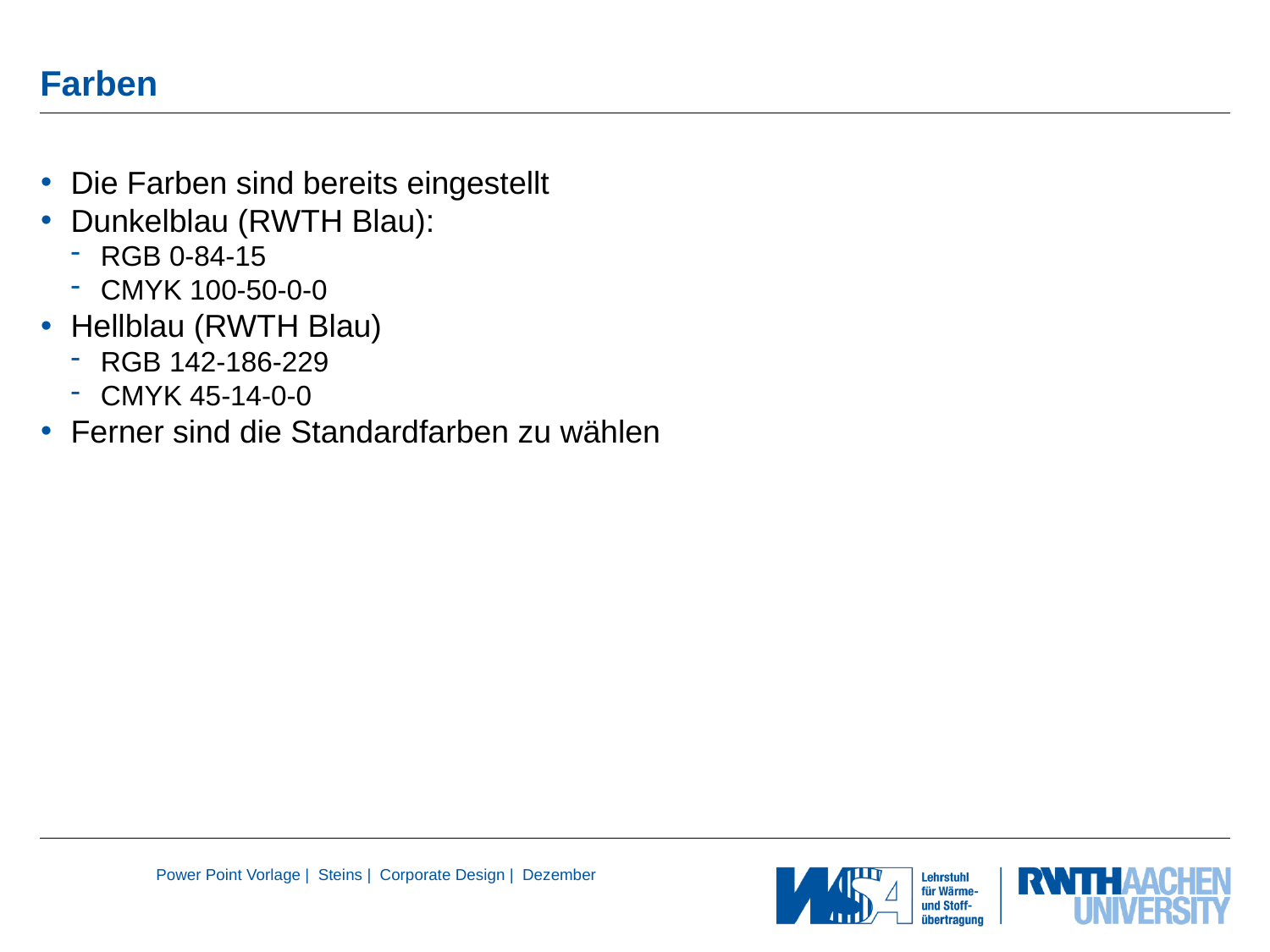

# Farben
Die Farben sind bereits eingestellt
Dunkelblau (RWTH Blau):
RGB 0-84-15
CMYK 100-50-0-0
Hellblau (RWTH Blau)
RGB 142-186-229
CMYK 45-14-0-0
Ferner sind die Standardfarben zu wählen